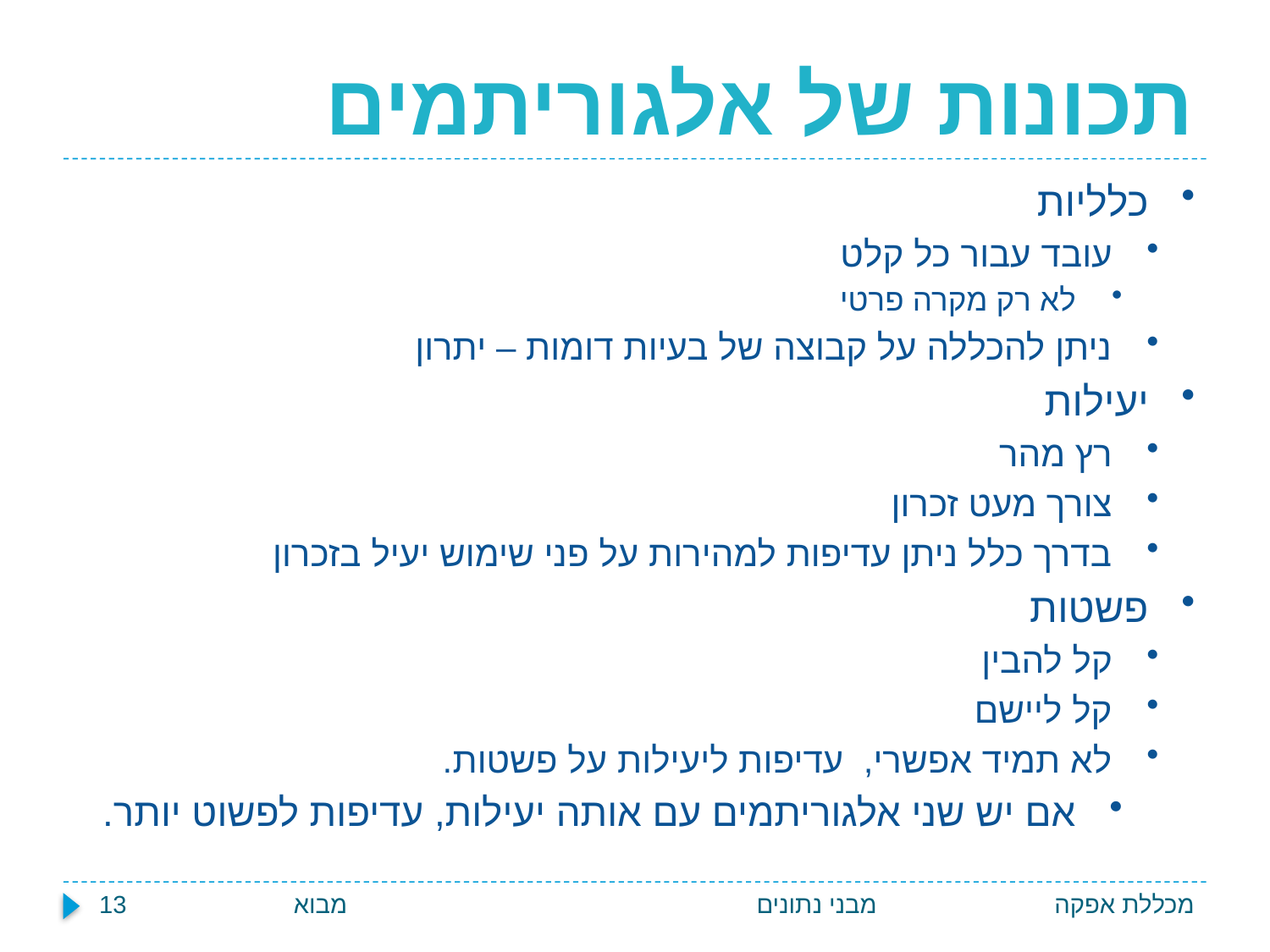

# תכונות של אלגוריתמים
כלליות
עובד עבור כל קלט
לא רק מקרה פרטי
ניתן להכללה על קבוצה של בעיות דומות – יתרון
יעילות
רץ מהר
צורך מעט זכרון
בדרך כלל ניתן עדיפות למהירות על פני שימוש יעיל בזכרון
פשטות
קל להבין
קל ליישם
לא תמיד אפשרי,  עדיפות ליעילות על פשטות.
אם יש שני אלגוריתמים עם אותה יעילות, עדיפות לפשוט יותר.

מבוא                        13
מבני נתונים
מכללת אפקה